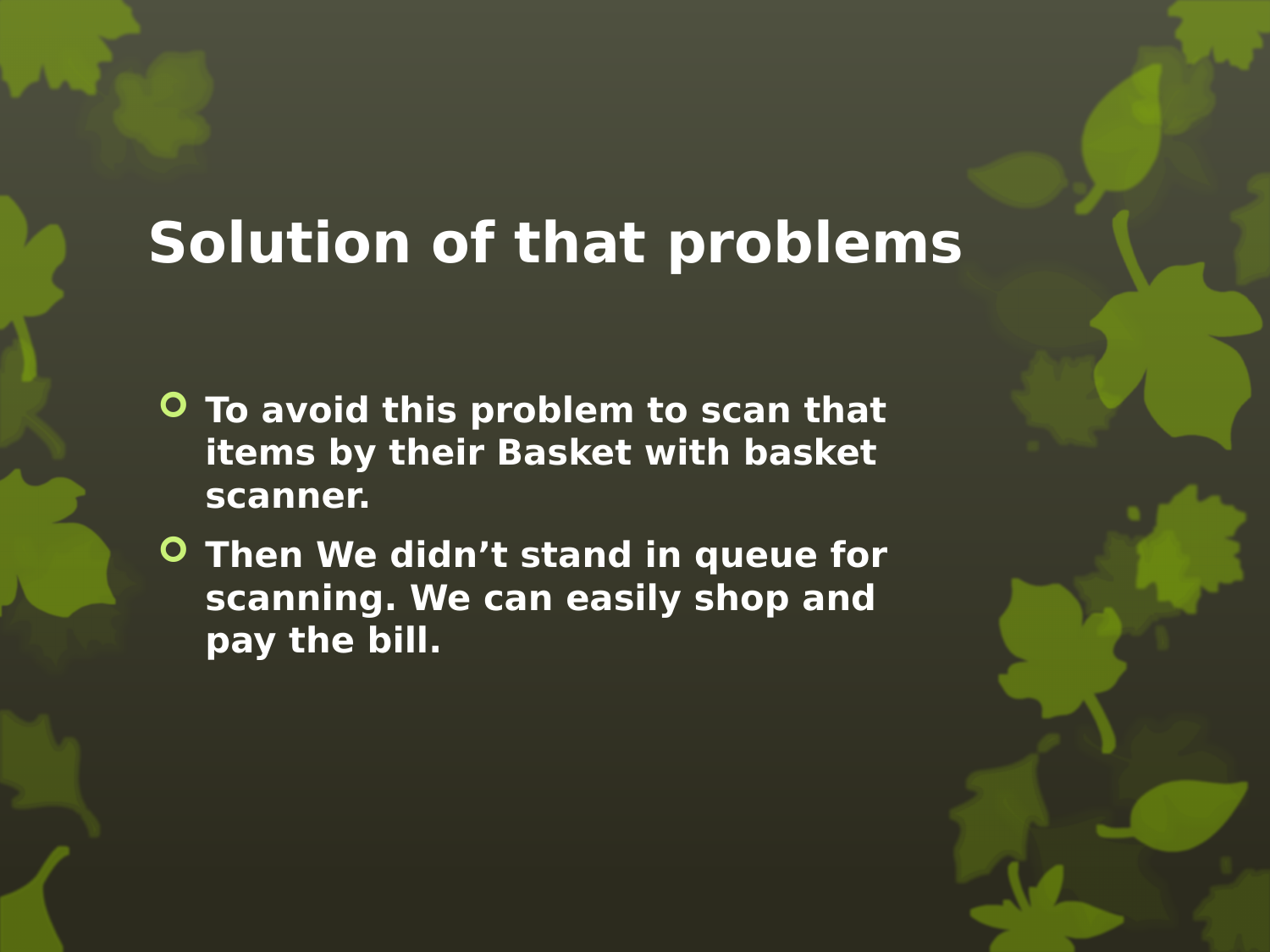

# Solution of that problems
To avoid this problem to scan that items by their Basket with basket scanner.
Then We didn’t stand in queue for scanning. We can easily shop and pay the bill.